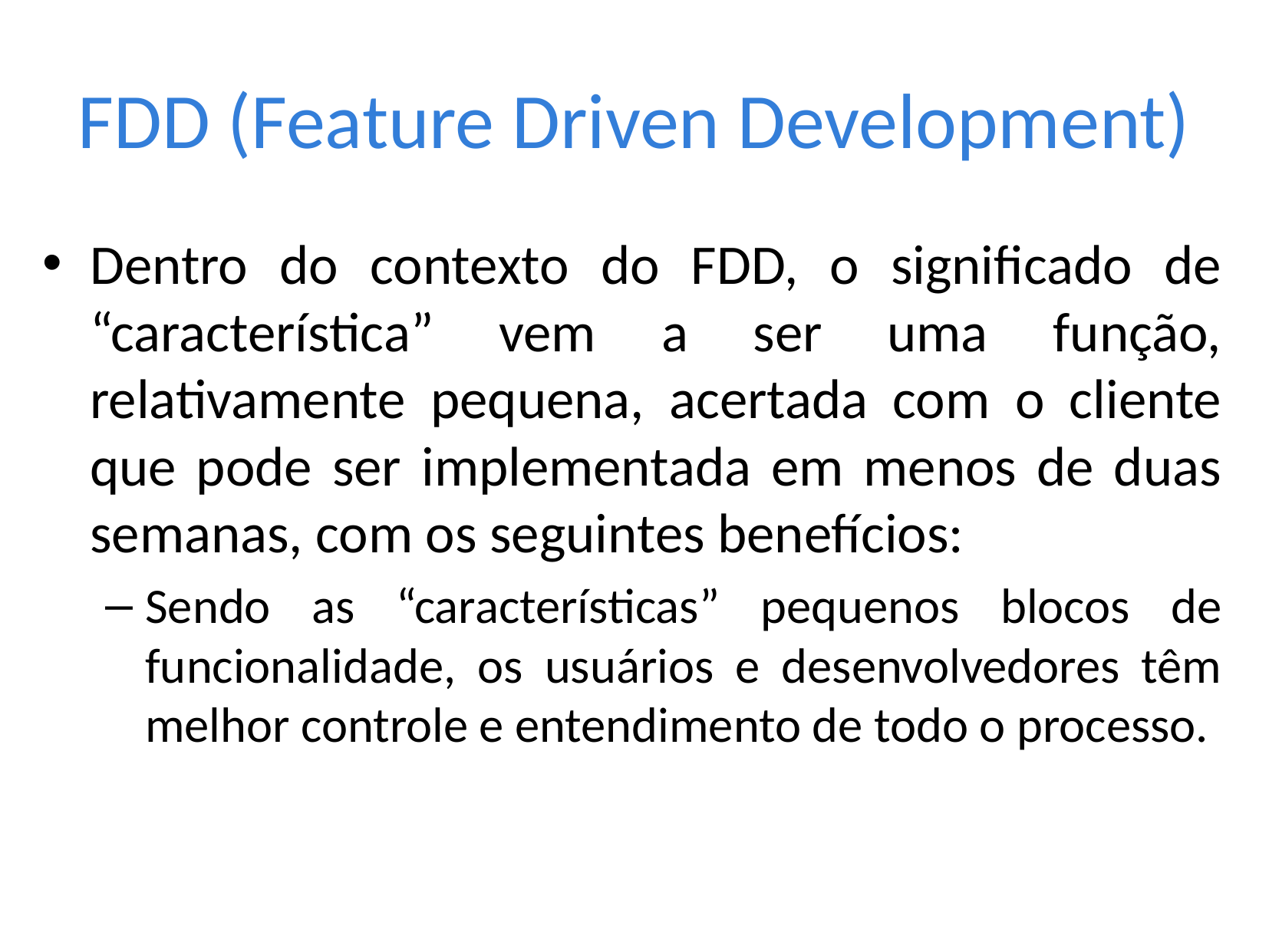

# FDD (Feature Driven Development)
Dentro do contexto do FDD, o significado de “característica” vem a ser uma função, relativamente pequena, acertada com o cliente que pode ser implementada em menos de duas semanas, com os seguintes benefícios:
Sendo as “características” pequenos blocos de funcionalidade, os usuários e desenvolvedores têm melhor controle e entendimento de todo o processo.